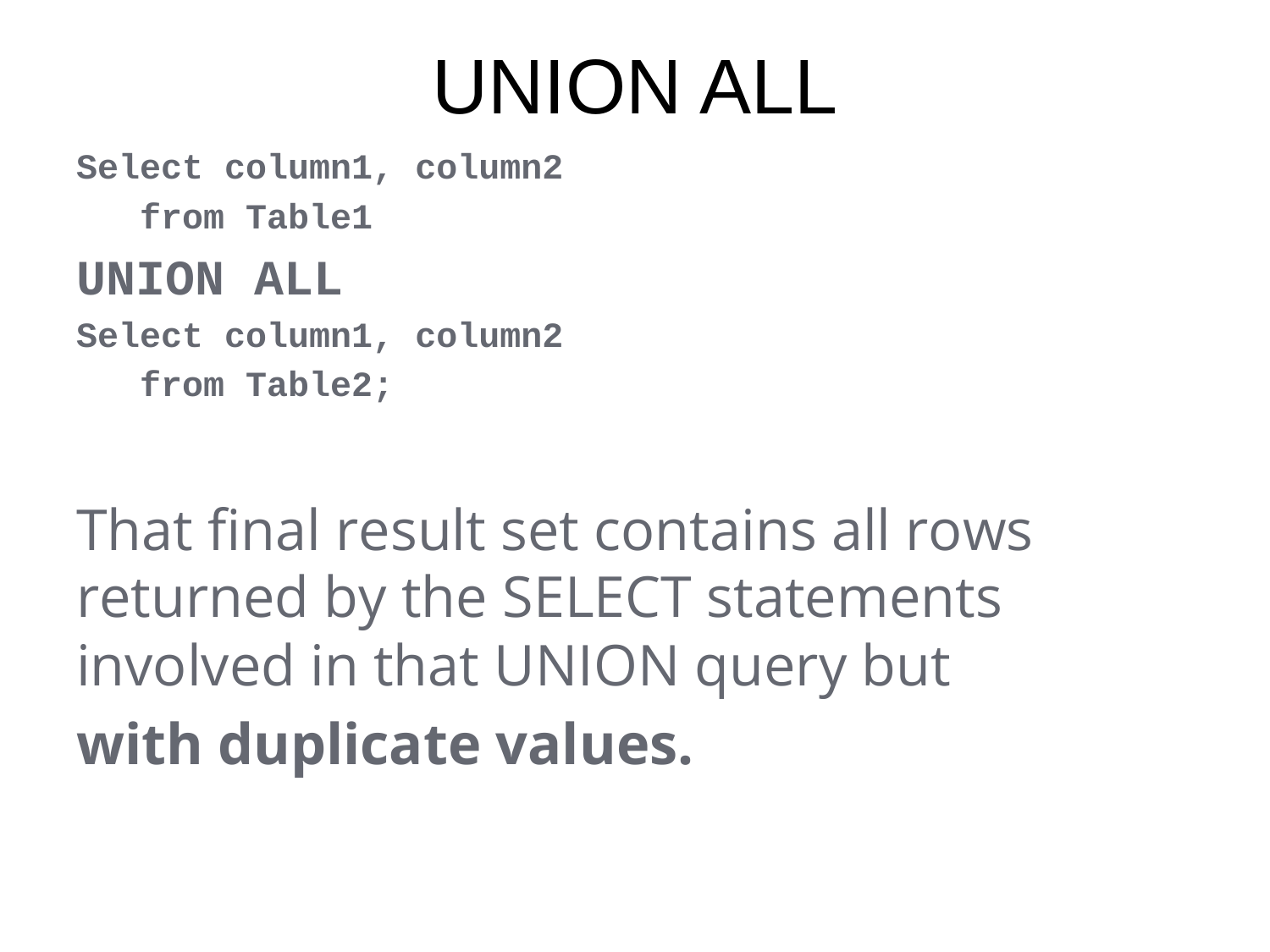

# UNION ALL
Select column1, column2
   from Table1
UNION ALL
Select column1, column2
   from Table2;

That final result set contains all rows returned by the SELECT statements involved in that UNION query but
with duplicate values.